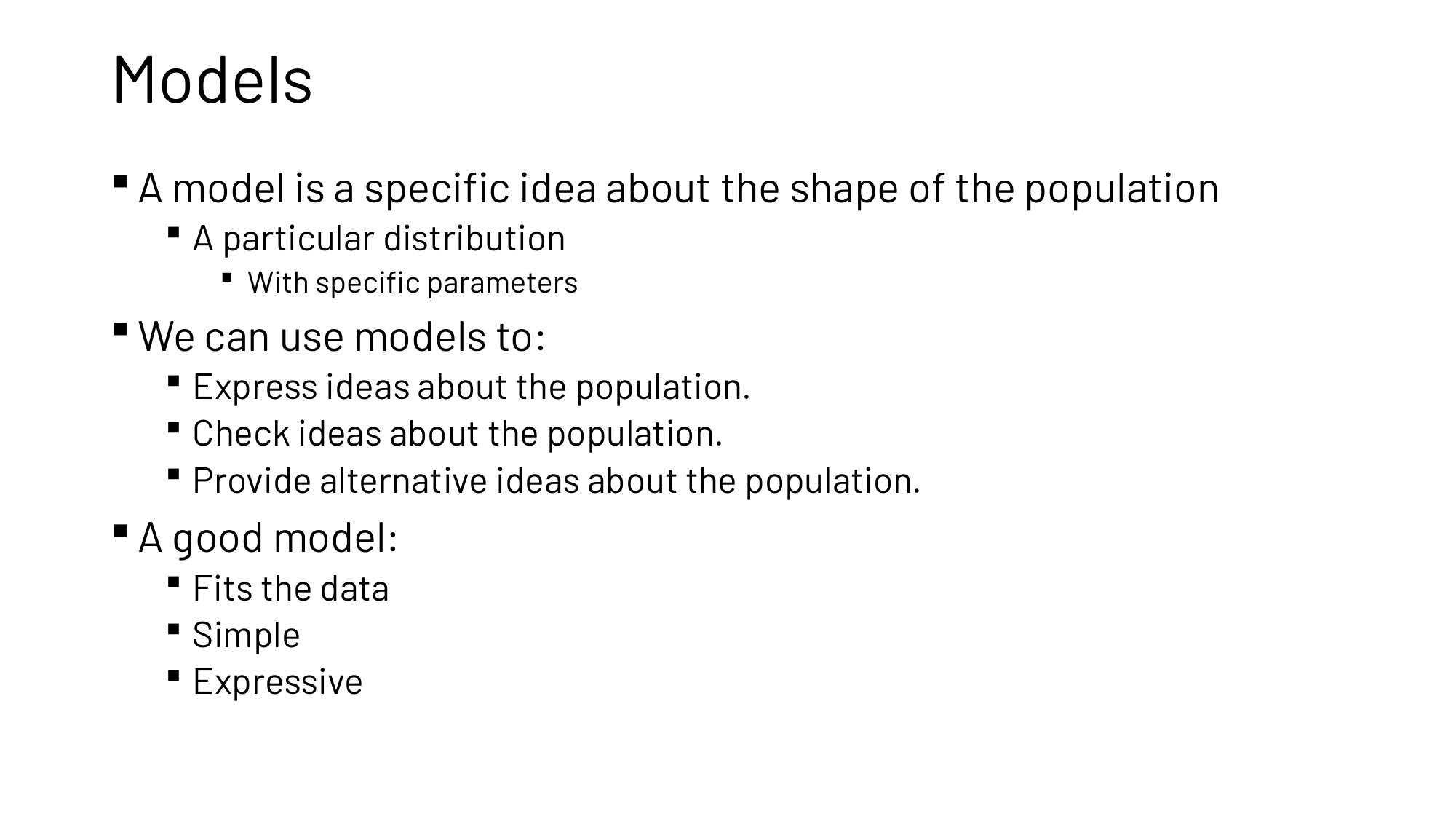

# Models
A model is a specific idea about the shape of the population
A particular distribution
With specific parameters
We can use models to:
Express ideas about the population.
Check ideas about the population.
Provide alternative ideas about the population.
A good model:
Fits the data
Simple
Expressive